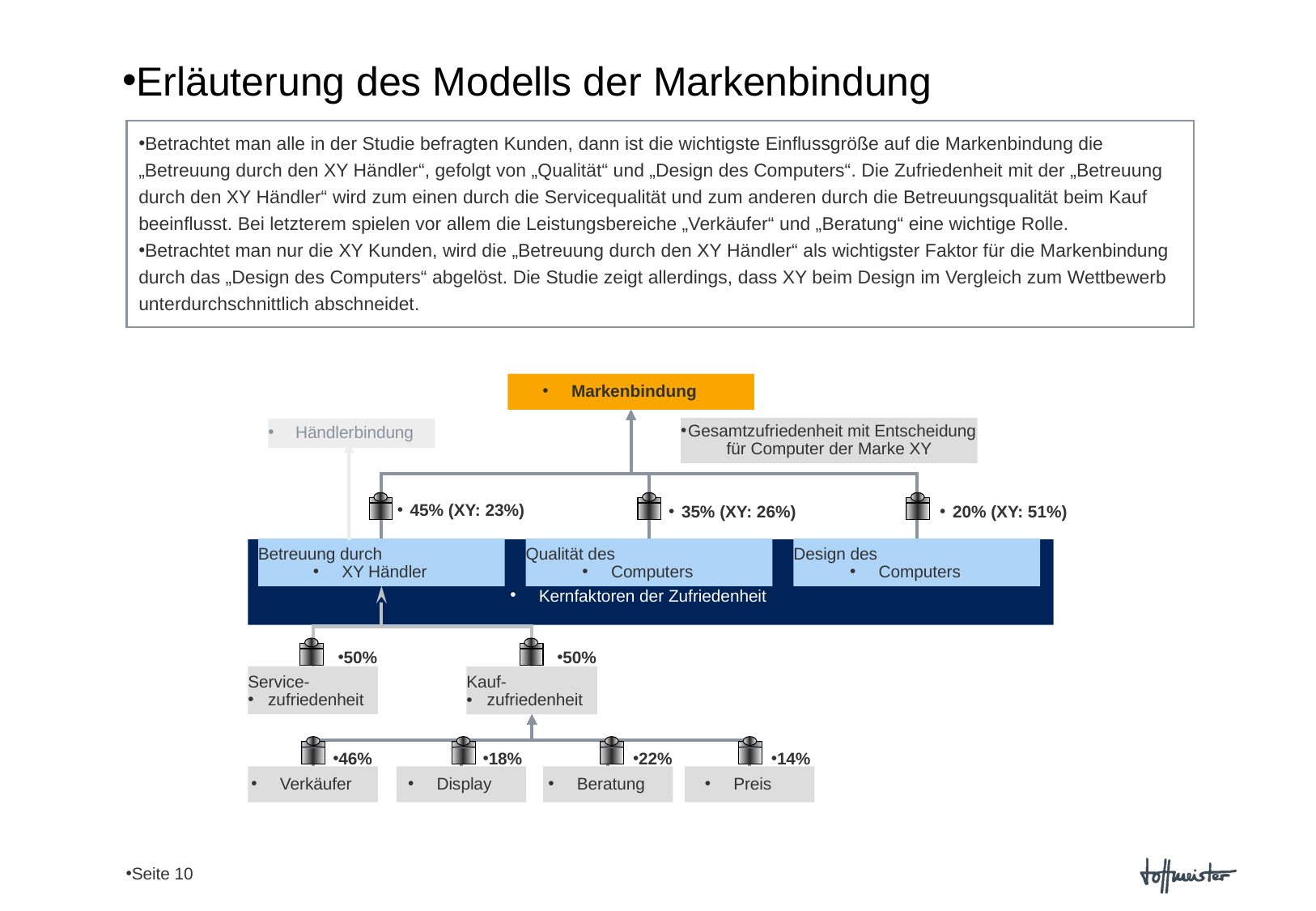

Erläuterung des Modells der Markenbindung
Betrachtet man alle in der Studie befragten Kunden, dann ist die wichtigste Einflussgröße auf die Markenbindung die „Betreuung durch den XY Händler“, gefolgt von „Qualität“ und „Design des Computers“. Die Zufriedenheit mit der „Betreuung durch den XY Händler“ wird zum einen durch die Servicequalität und zum anderen durch die Betreuungsqualität beim Kauf beeinflusst. Bei letzterem spielen vor allem die Leistungsbereiche „Verkäufer“ und „Beratung“ eine wichtige Rolle.
Betrachtet man nur die XY Kunden, wird die „Betreuung durch den XY Händler“ als wichtigster Faktor für die Markenbindung durch das „Design des Computers“ abgelöst. Die Studie zeigt allerdings, dass XY beim Design im Vergleich zum Wettbewerb unterdurchschnittlich abschneidet.
Markenbindung
Gesamtzufriedenheit mit Entscheidung für Computer der Marke XY
Händlerbindung

45% (XY: 23%)
35% (XY: 26%)
20% (XY: 51%)

Betreuung durch
XY Händler
Qualität des
Computers
Design des
Computers

Kernfaktoren der Zufriedenheit

50%
50%

Service-
zufriedenheit
Kauf-
zufriedenheit

46%
18%
22%
14%

Verkäufer
Display
Beratung
Preis
Seite 10